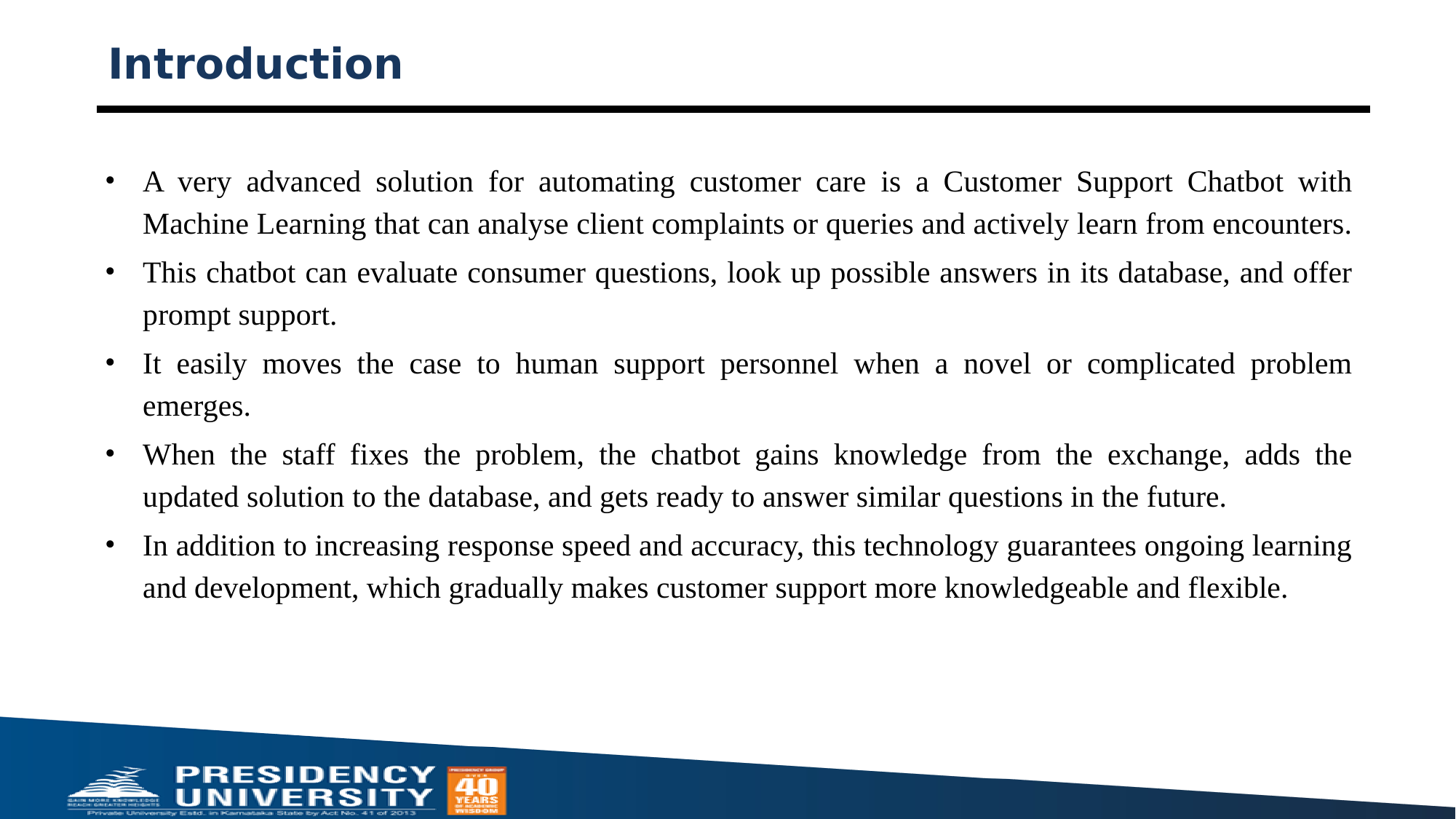

# Introduction
A very advanced solution for automating customer care is a Customer Support Chatbot with Machine Learning that can analyse client complaints or queries and actively learn from encounters.
This chatbot can evaluate consumer questions, look up possible answers in its database, and offer prompt support.
It easily moves the case to human support personnel when a novel or complicated problem emerges.
When the staff fixes the problem, the chatbot gains knowledge from the exchange, adds the updated solution to the database, and gets ready to answer similar questions in the future.
In addition to increasing response speed and accuracy, this technology guarantees ongoing learning and development, which gradually makes customer support more knowledgeable and flexible.